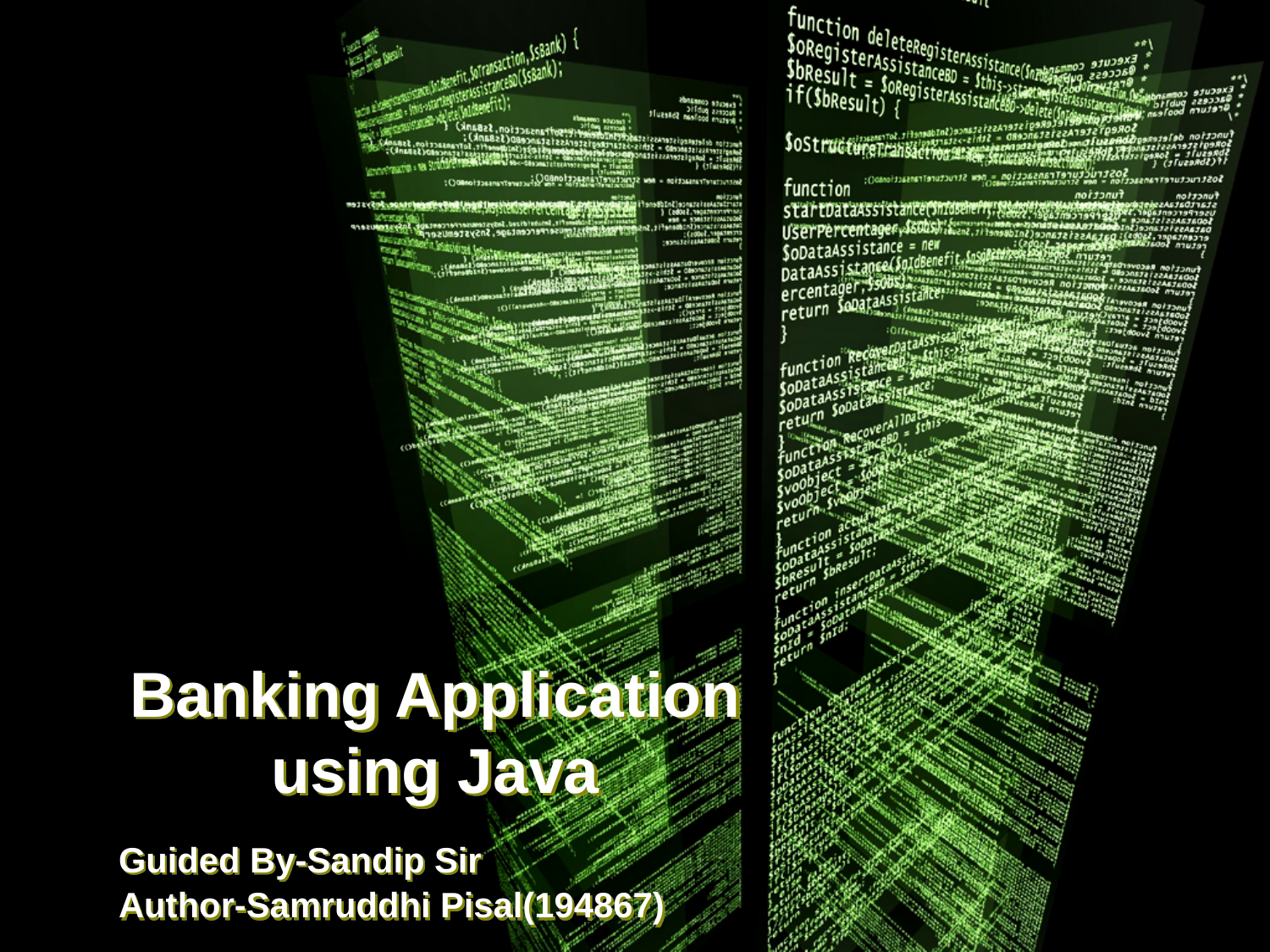

# Banking Application using Java
Guided By-Sandip Sir
Author-Samruddhi Pisal(194867)